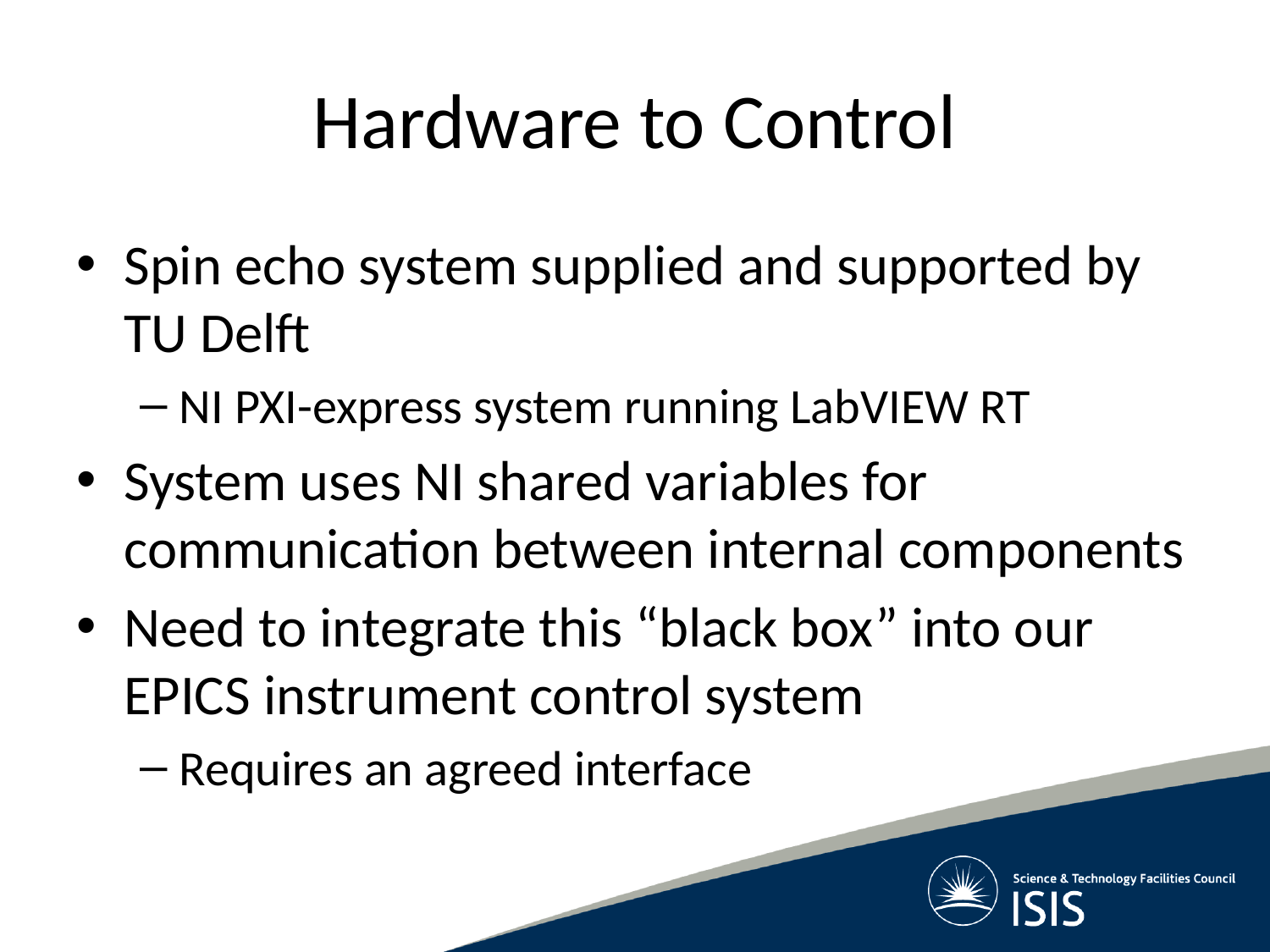

# Hardware to Control
Spin echo system supplied and supported by TU Delft
NI PXI-express system running LabVIEW RT
System uses NI shared variables for communication between internal components
Need to integrate this “black box” into our EPICS instrument control system
Requires an agreed interface